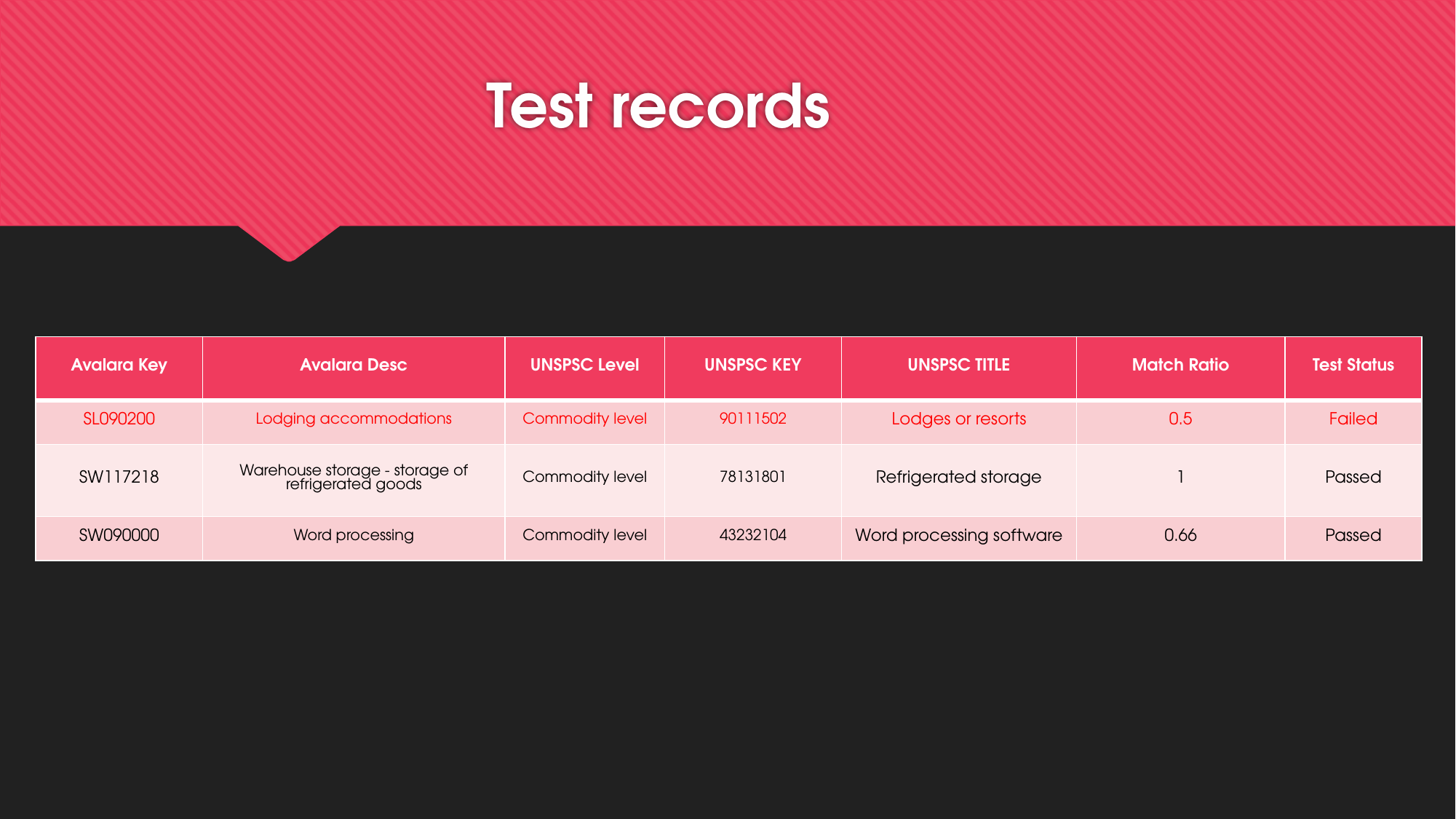

# Test records
| Avalara Key | Avalara Desc | UNSPSC Level | UNSPSC KEY | UNSPSC TITLE | Match Ratio | Test Status |
| --- | --- | --- | --- | --- | --- | --- |
| SL090200 | Lodging accommodations | Commodity level | 90111502 | Lodges or resorts | 0.5 | Failed |
| SW117218 | Warehouse storage - storage of refrigerated goods | Commodity level | 78131801 | Refrigerated storage | 1 | Passed |
| SW090000 | Word processing | Commodity level | 43232104 | Word processing software | 0.66 | Passed |